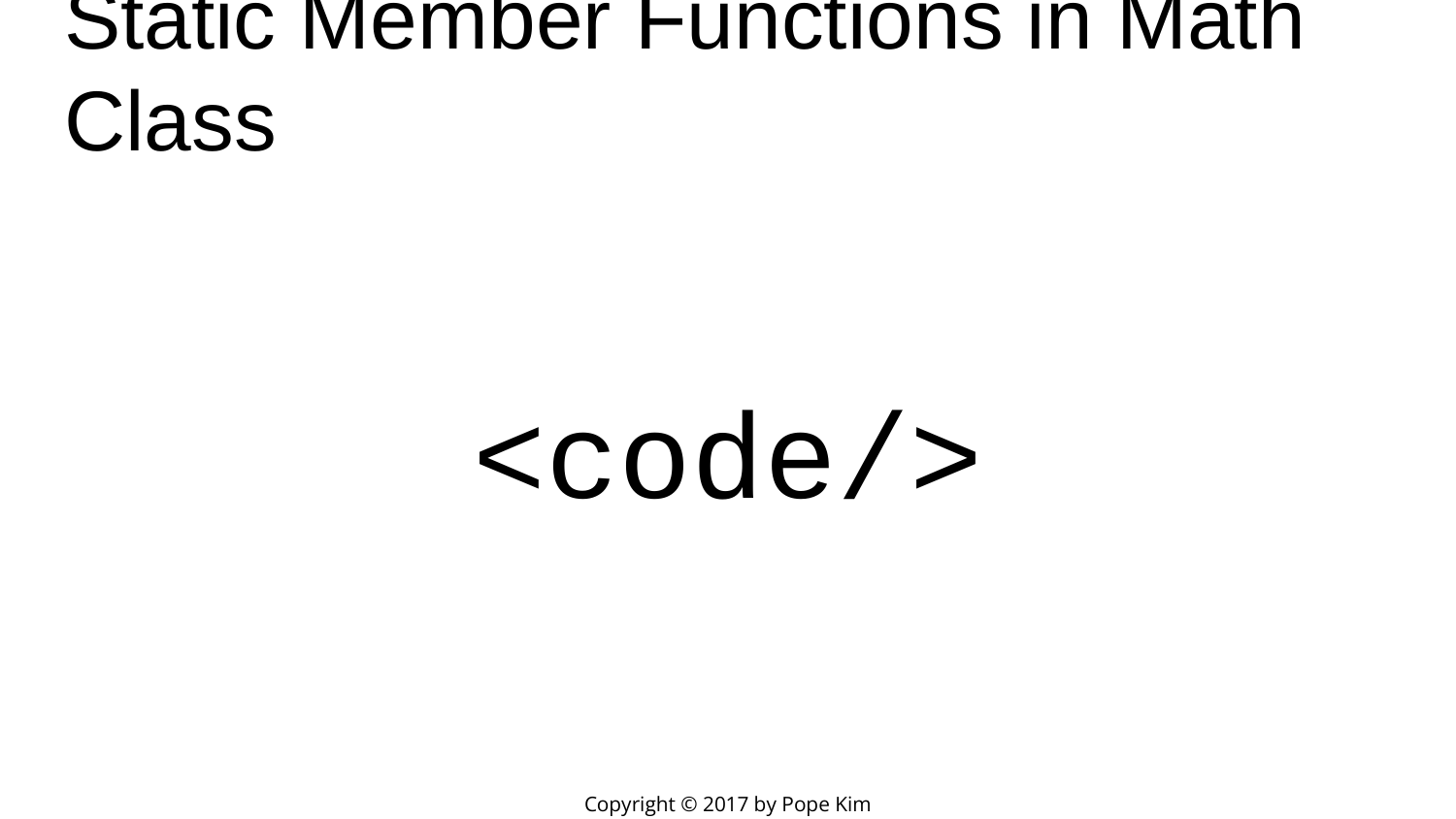

# Static Member Functions in Math Class